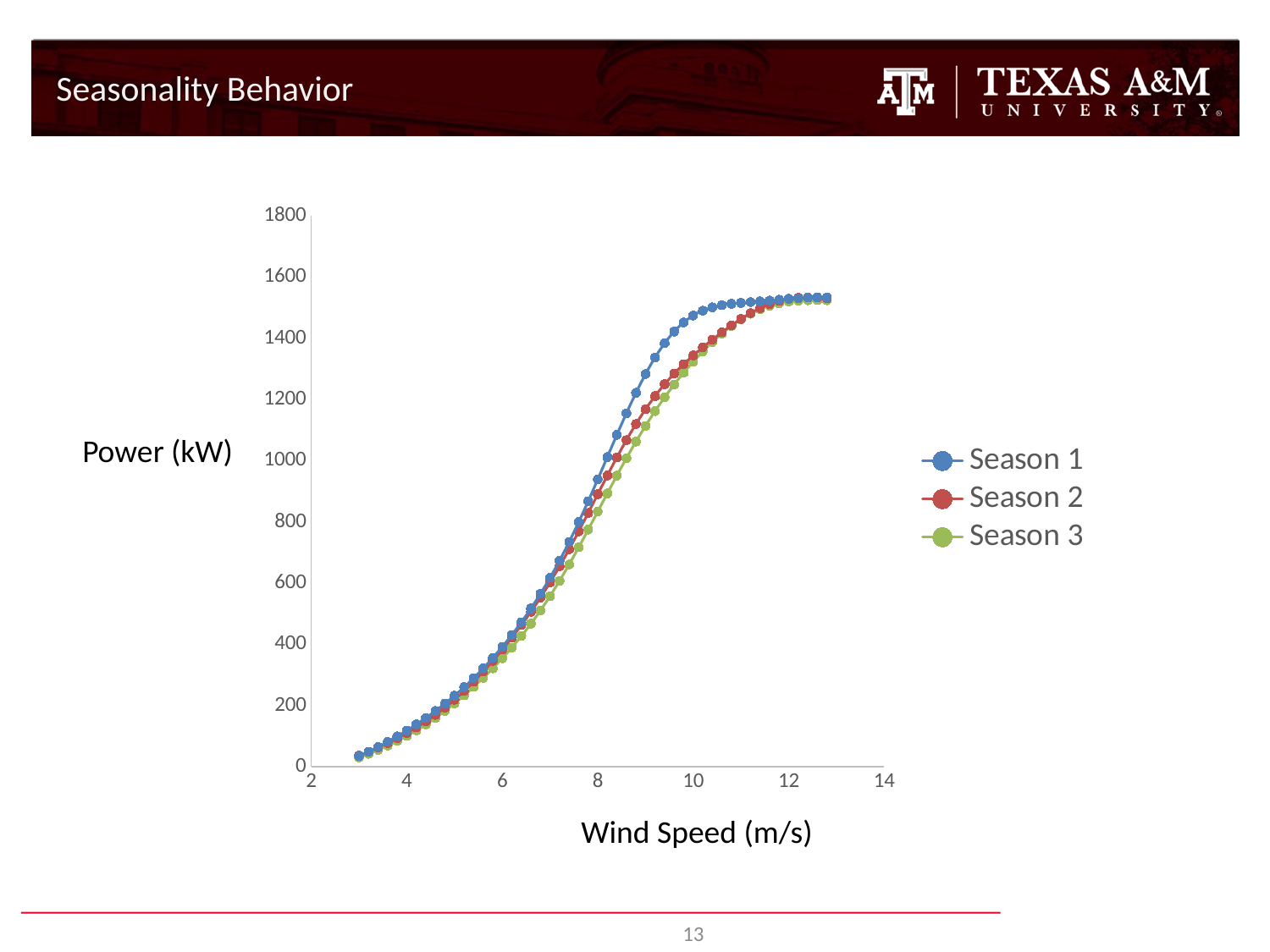

Seasonality Behavior

### Chart

| Category | Season 1 | Season 2 | Season 3 |
|---|---|---|---|
Power (kW)
Wind Speed (m/s)
13